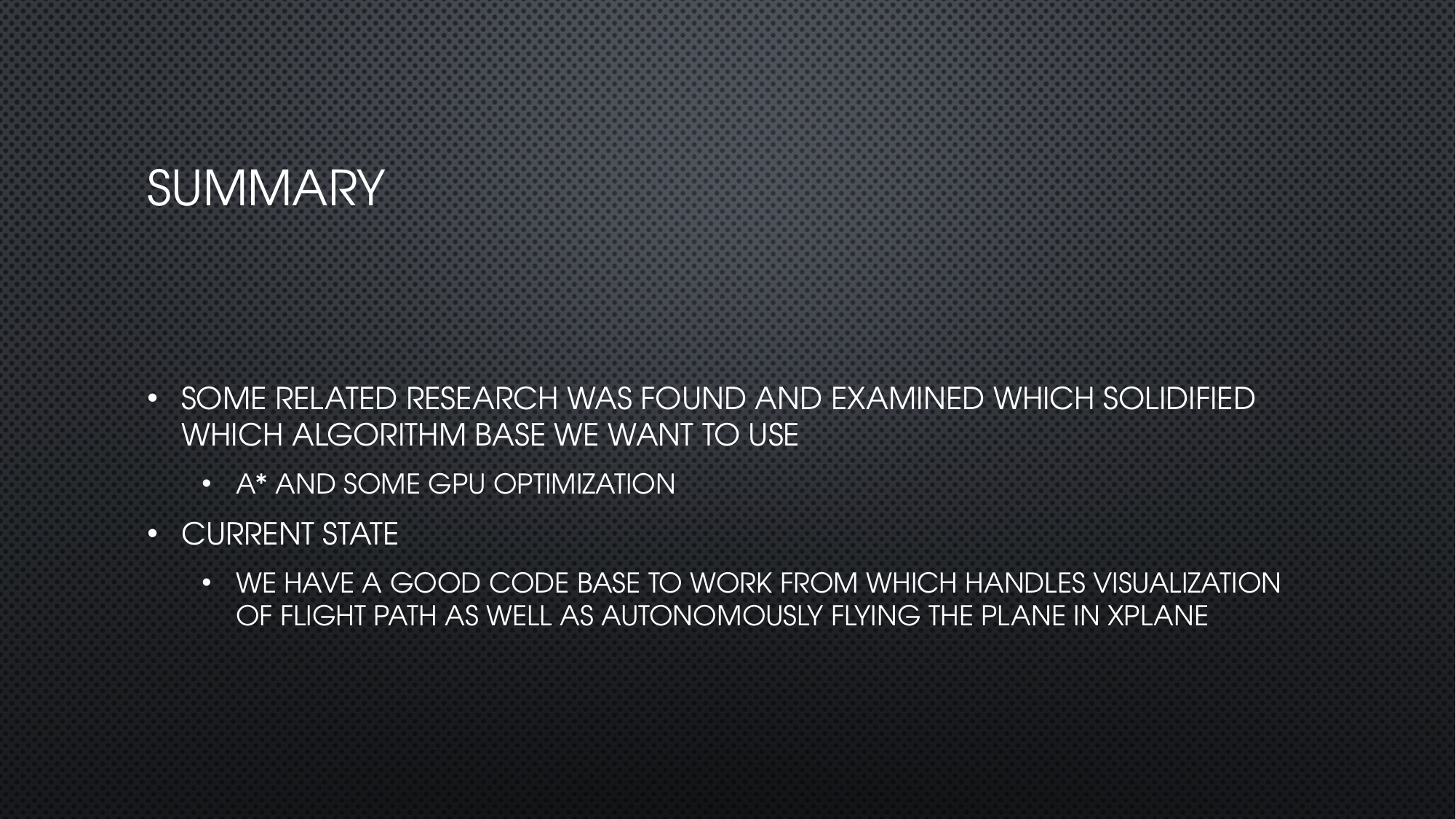

# Summary
Some related research was found and examined which solidified which algorithm base we want to use
A* and some GPU Optimization
Current state
We have a good code base to work from which handles visualization of flight path as well as autonomously flying the plane in xplane